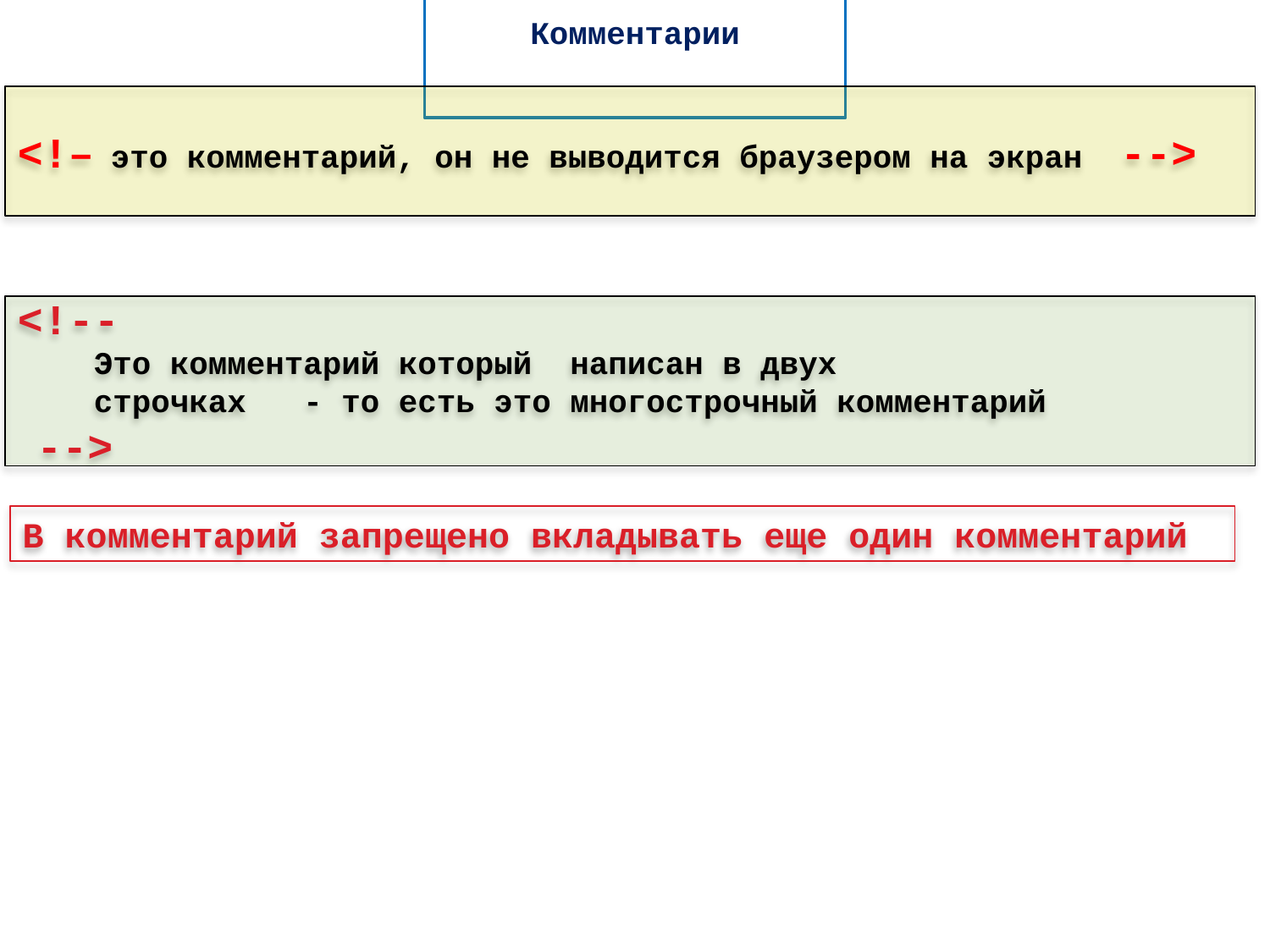

# Комментарии
<!– это комментарий, он не выводится браузером на экран  -->
<!--
    Это комментарий который  написан в двух
    строчках   - то есть это многострочный комментарий
 -->
В комментарий запрещено вкладывать еще один комментарий